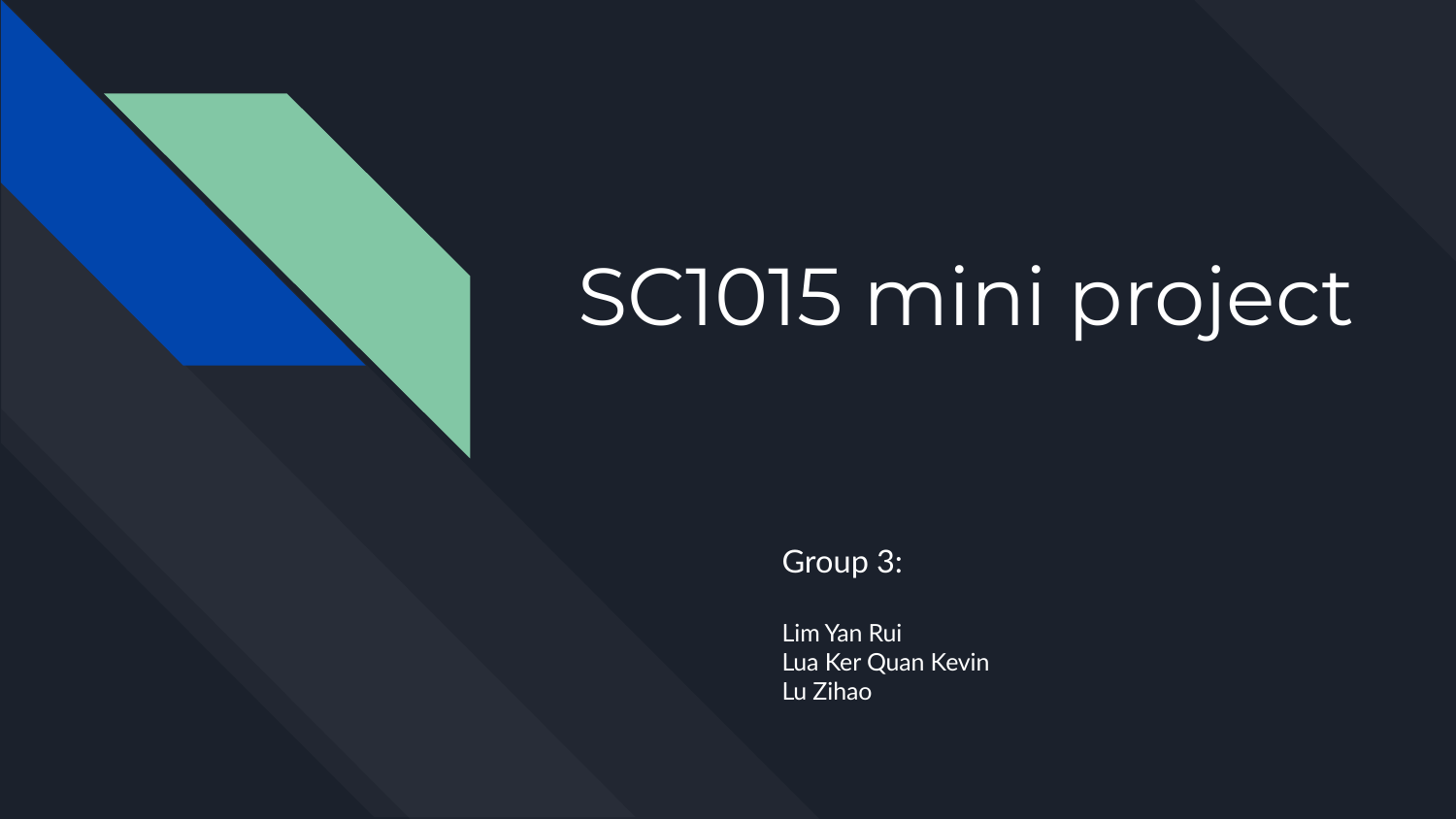

# SC1015 mini project
Group 3:

Lim Yan Rui
Lua Ker Quan Kevin
Lu Zihao